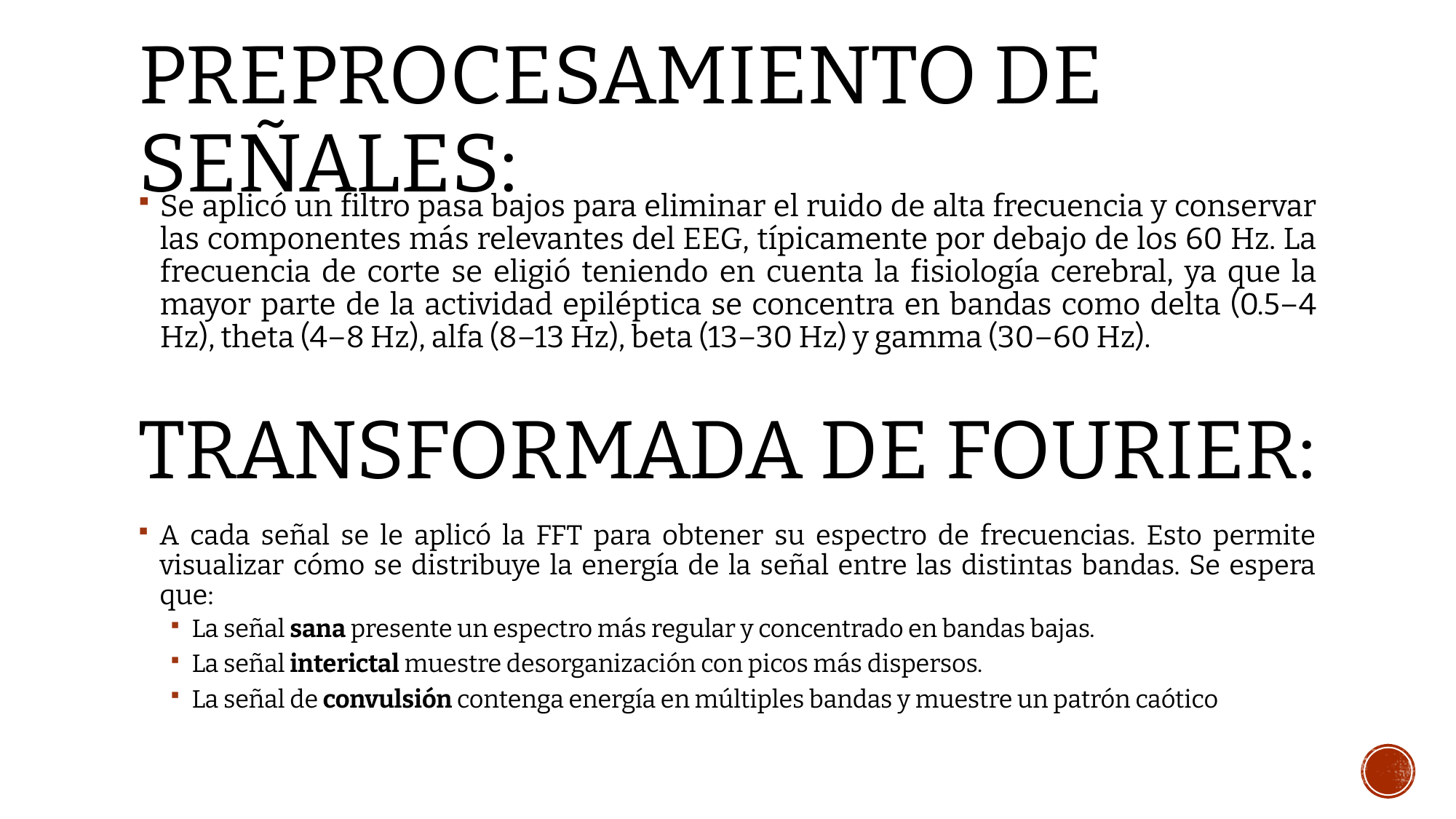

# Preprocesamiento de señales:
Se aplicó un filtro pasa bajos para eliminar el ruido de alta frecuencia y conservar las componentes más relevantes del EEG, típicamente por debajo de los 60 Hz. La frecuencia de corte se eligió teniendo en cuenta la fisiología cerebral, ya que la mayor parte de la actividad epiléptica se concentra en bandas como delta (0.5–4 Hz), theta (4–8 Hz), alfa (8–13 Hz), beta (13–30 Hz) y gamma (30–60 Hz).
Transformada de fourier:
A cada señal se le aplicó la FFT para obtener su espectro de frecuencias. Esto permite visualizar cómo se distribuye la energía de la señal entre las distintas bandas. Se espera que:
La señal sana presente un espectro más regular y concentrado en bandas bajas.
La señal interictal muestre desorganización con picos más dispersos.
La señal de convulsión contenga energía en múltiples bandas y muestre un patrón caótico